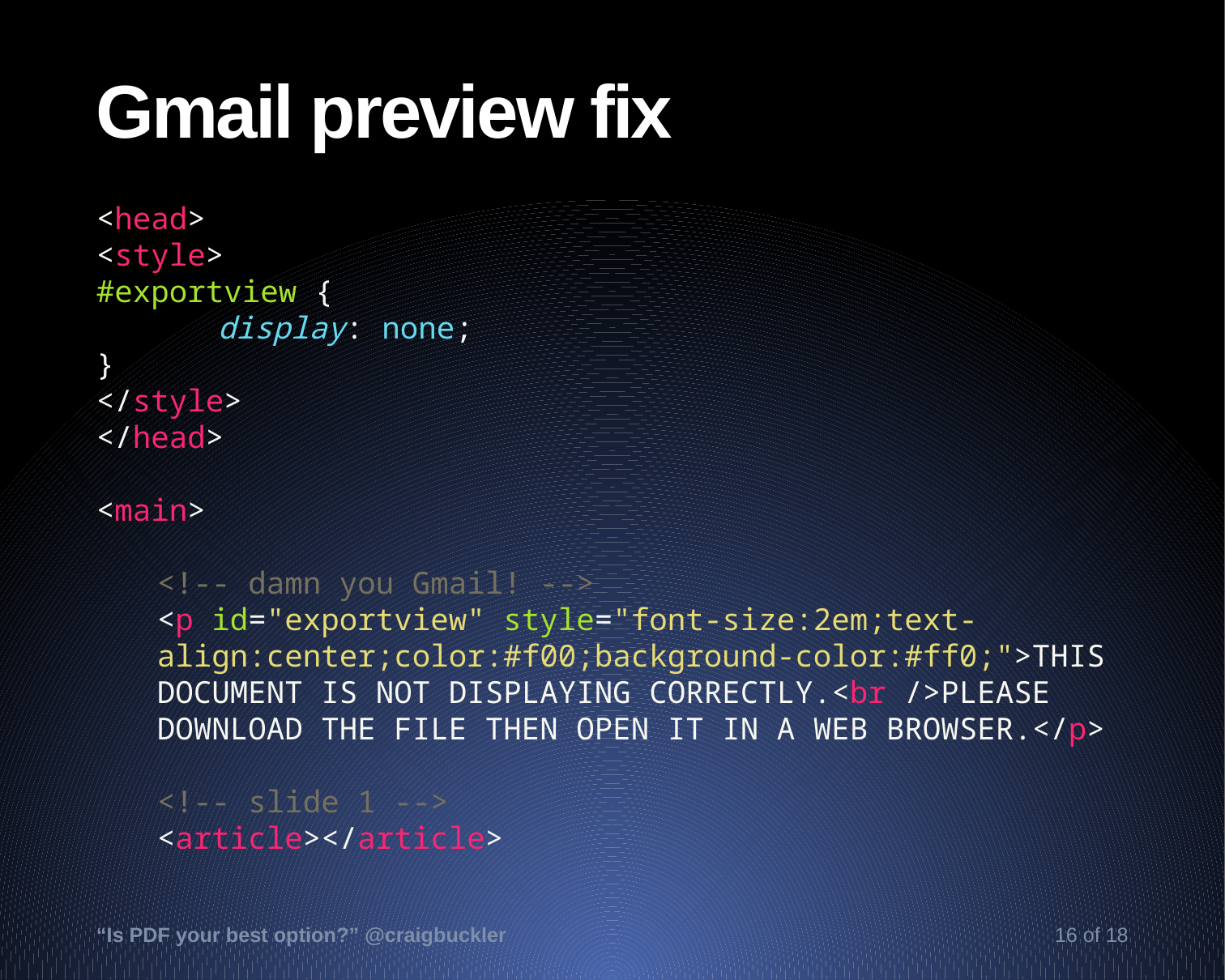

# Gmail preview fix
<head>
<style>
#exportview {
	display: none;
}
</style>
</head>
<main>
<!-- damn you Gmail! -->
<p id="exportview" style="font-size:2em;text-align:center;color:#f00;background-color:#ff0;">THIS DOCUMENT IS NOT DISPLAYING CORRECTLY.<br />PLEASE DOWNLOAD THE FILE THEN OPEN IT IN A WEB BROWSER.</p>
<!-- slide 1 -->
<article></article>
“Is PDF your best option?” @craigbuckler
16